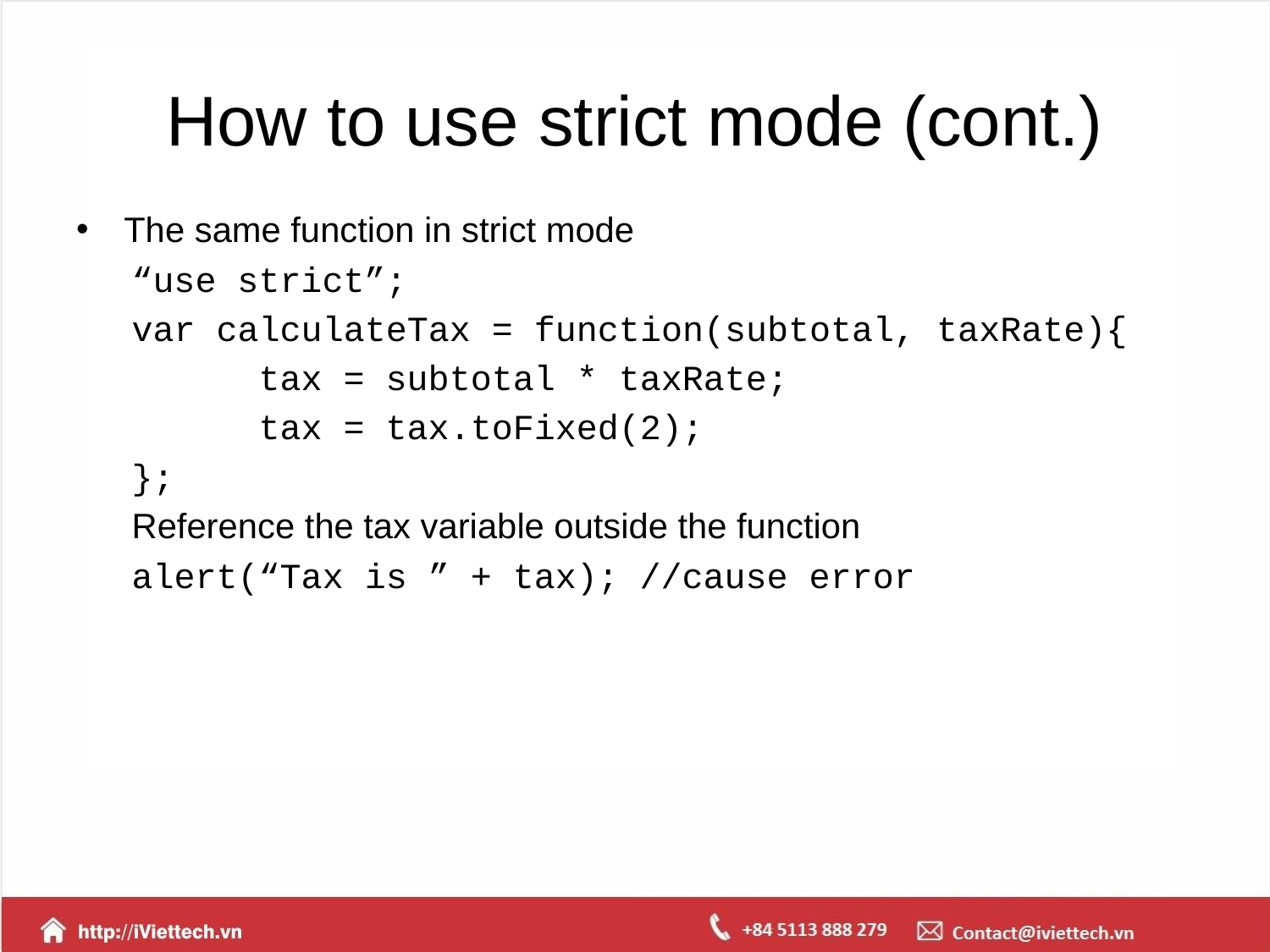

# How to use strict mode (cont.)
The same function in strict mode
“use strict”;
var calculateTax = function(subtotal, taxRate){
	tax = subtotal * taxRate;
	tax = tax.toFixed(2);
};
Reference the tax variable outside the function
alert(“Tax is ” + tax);	//cause error